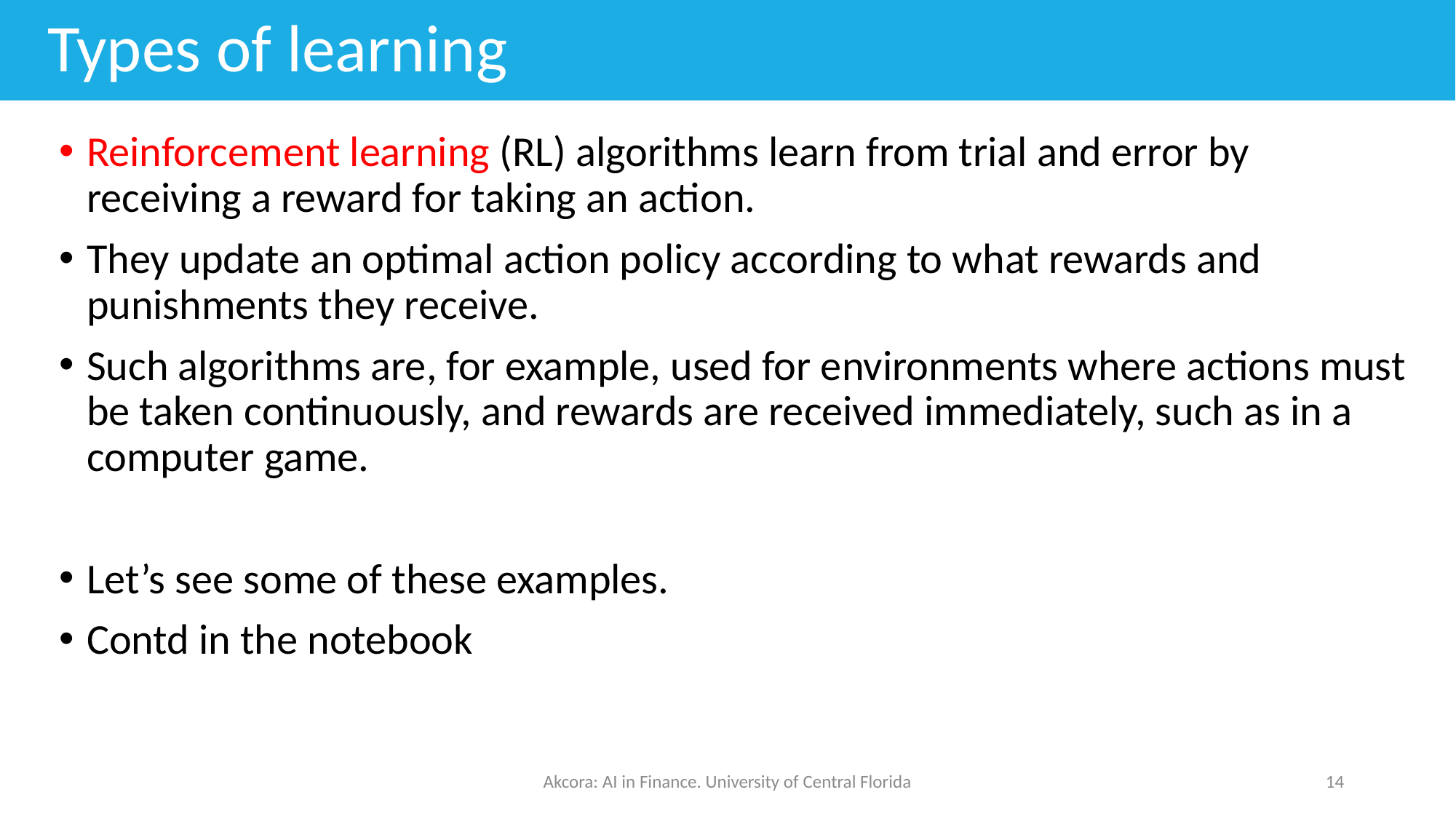

# Types of learning
Reinforcement learning (RL) algorithms learn from trial and error by receiving a reward for taking an action.
They update an optimal action policy according to what rewards and punishments they receive.
Such algorithms are, for example, used for environments where actions must be taken continuously, and rewards are received immediately, such as in a computer game.

Let’s see some of these examples.
Contd in the notebook
Akcora: AI in Finance. University of Central Florida
14